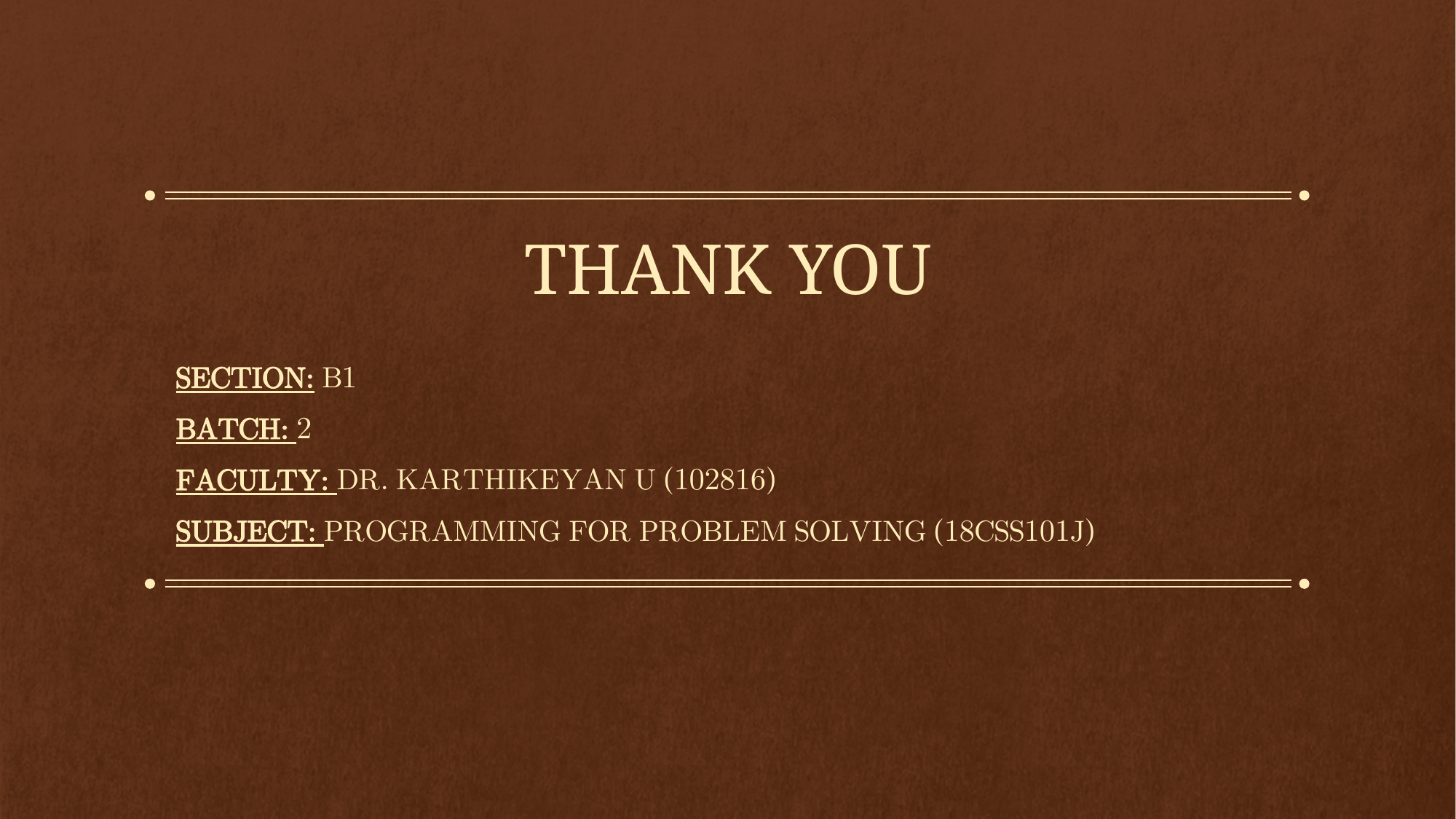

# THANK YOU
SECTION: B1
BATCH: 2
Faculty: Dr. Karthikeyan u (102816)
Subject: Programming for problem solving (18css101j)